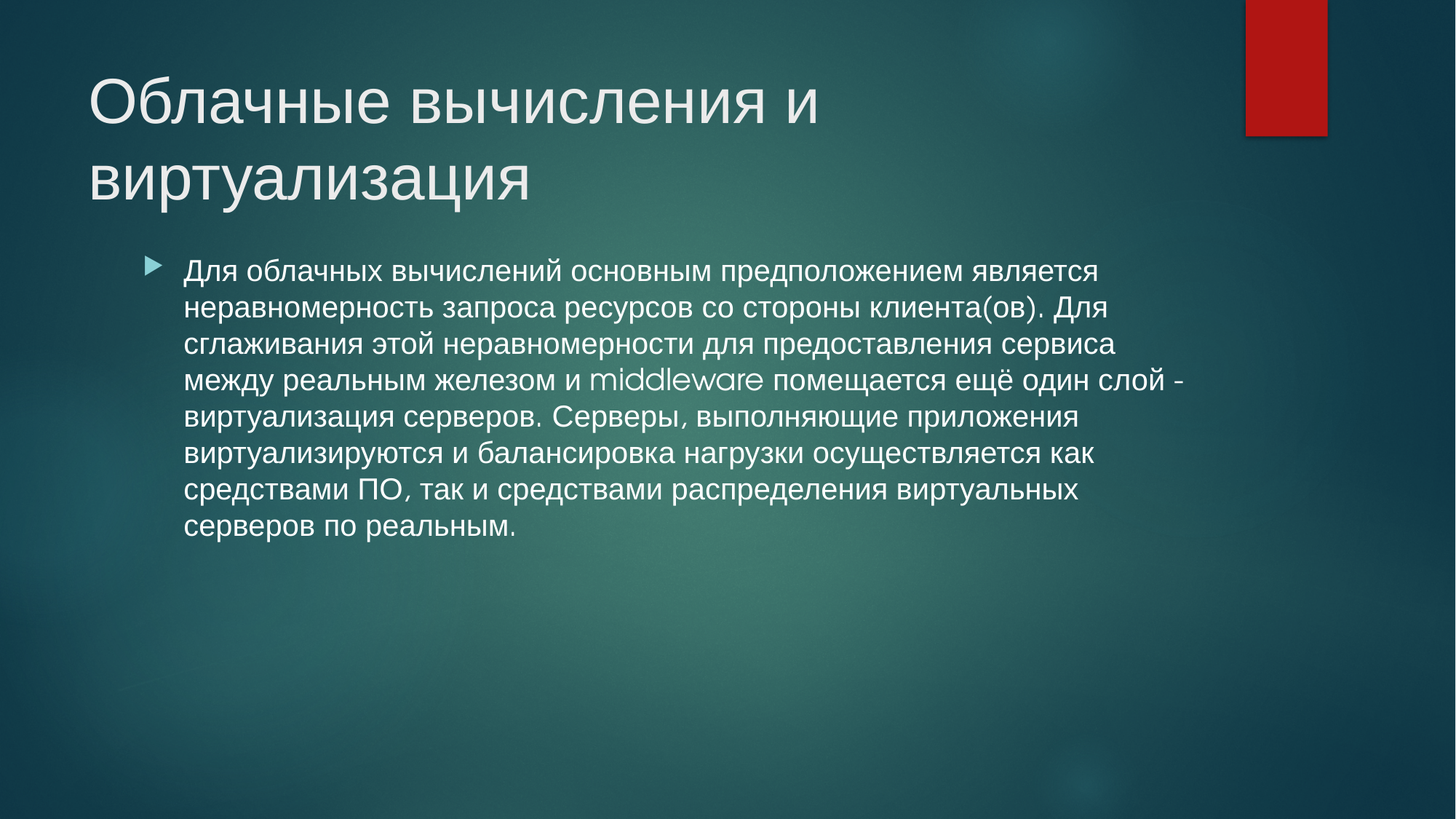

# Облачные вычисления и виртуализация
Для облачных вычислений основным предположением является неравномерность запроса ресурсов со стороны клиента(ов). Для сглаживания этой неравномерности для предоставления сервиса между реальным железом и middleware помещается ещё один слой - виртуализация серверов. Серверы, выполняющие приложения виртуализируются и балансировка нагрузки осуществляется как средствами ПО, так и средствами распределения виртуальных серверов по реальным.